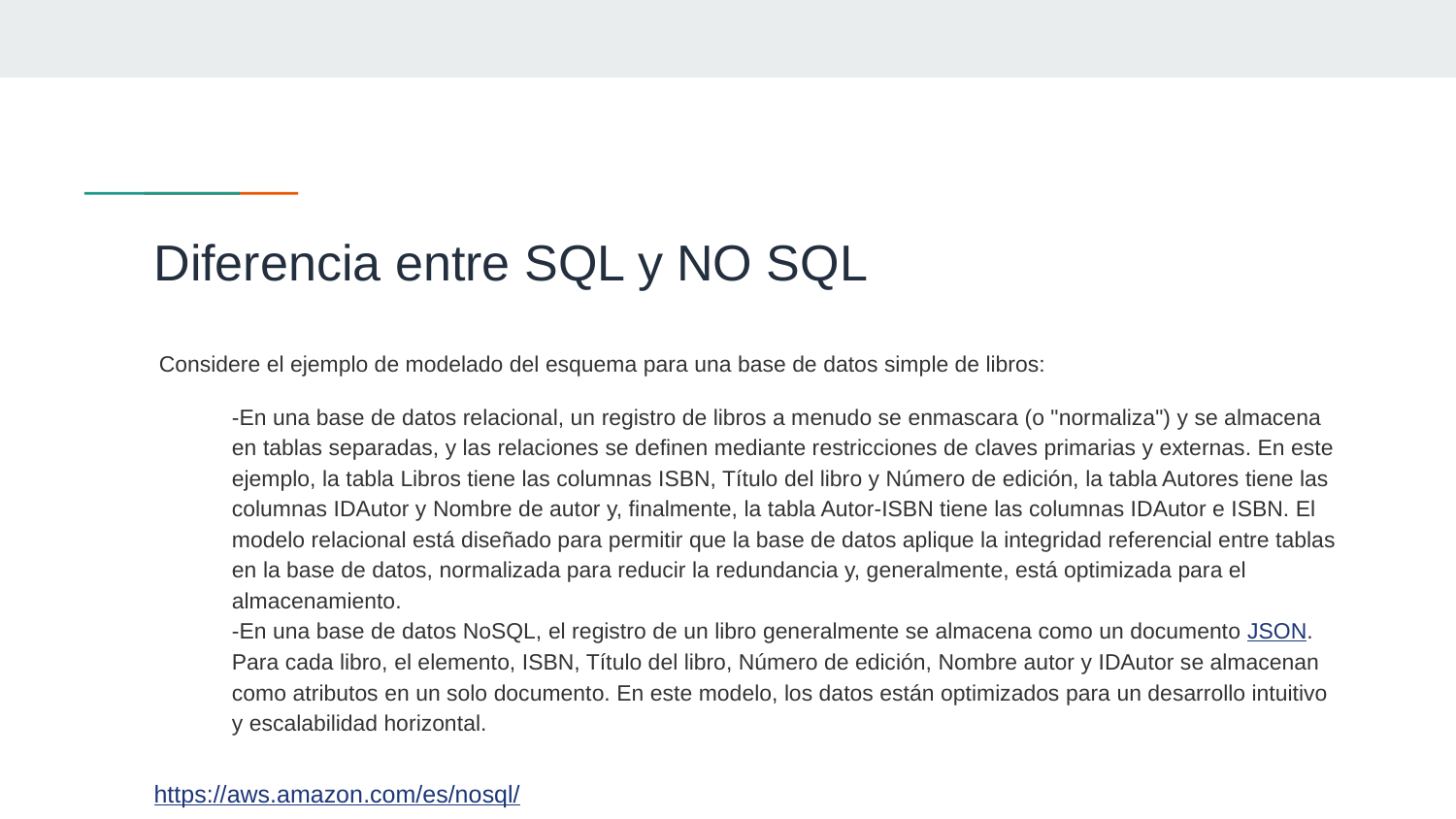

Diferencia entre SQL y NO SQL

Considere el ejemplo de modelado del esquema para una base de datos simple de libros:
-En una base de datos relacional, un registro de libros a menudo se enmascara (o "normaliza") y se almacena en tablas separadas, y las relaciones se definen mediante restricciones de claves primarias y externas. En este ejemplo, la tabla Libros tiene las columnas ISBN, Título del libro y Número de edición, la tabla Autores tiene las columnas IDAutor y Nombre de autor y, finalmente, la tabla Autor-ISBN tiene las columnas IDAutor e ISBN. El modelo relacional está diseñado para permitir que la base de datos aplique la integridad referencial entre tablas en la base de datos, normalizada para reducir la redundancia y, generalmente, está optimizada para el almacenamiento.
-En una base de datos NoSQL, el registro de un libro generalmente se almacena como un documento JSON. Para cada libro, el elemento, ISBN, Título del libro, Número de edición, Nombre autor y IDAutor se almacenan como atributos en un solo documento. En este modelo, los datos están optimizados para un desarrollo intuitivo y escalabilidad horizontal.

https://aws.amazon.com/es/nosql/